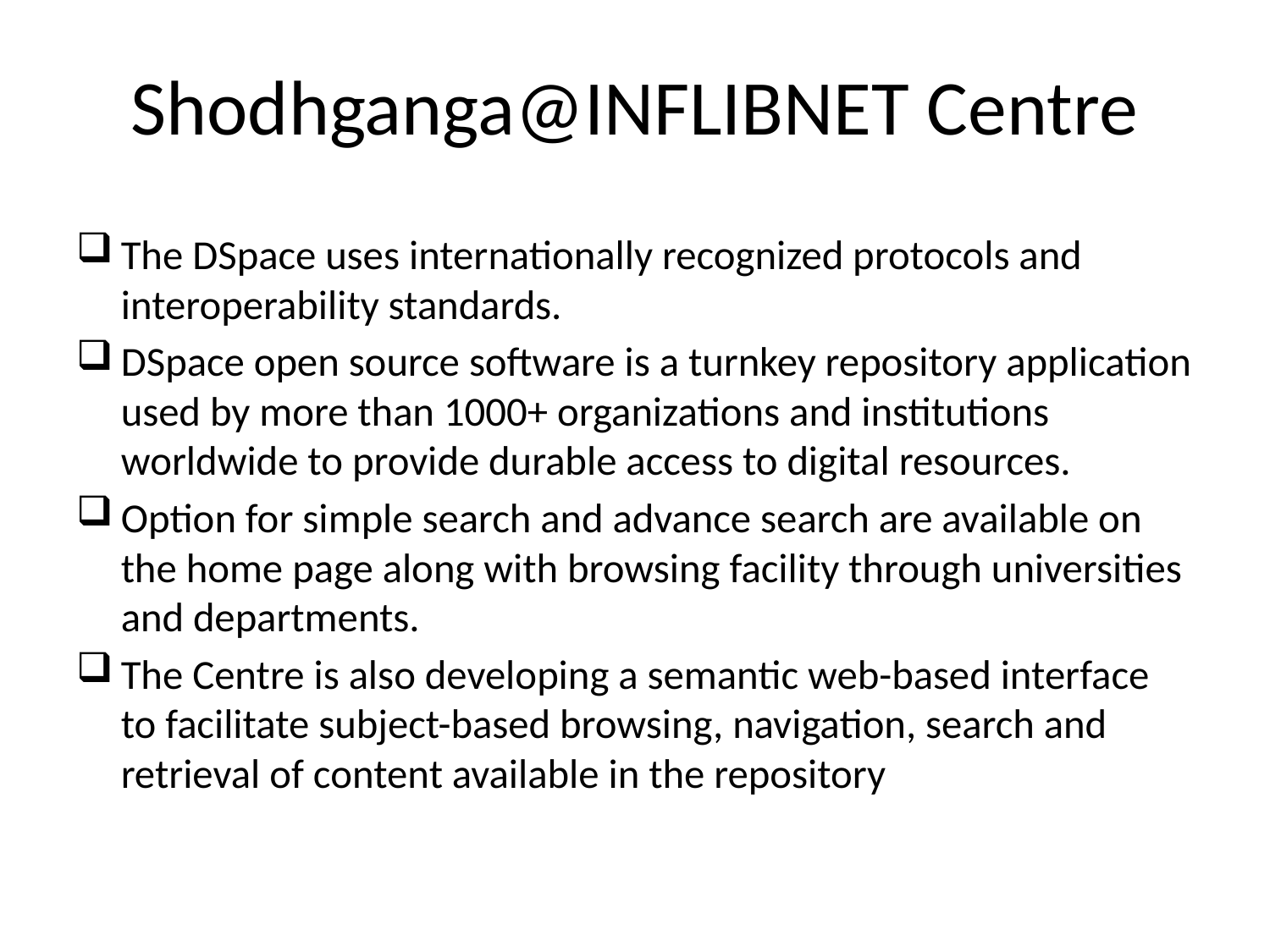

# Shodhganga@INFLIBNET Centre
The DSpace uses internationally recognized protocols and interoperability standards.
DSpace open source software is a turnkey repository application used by more than 1000+ organizations and institutions worldwide to provide durable access to digital resources.
Option for simple search and advance search are available on the home page along with browsing facility through universities and departments.
The Centre is also developing a semantic web-based interface to facilitate subject-based browsing, navigation, search and retrieval of content available in the repository